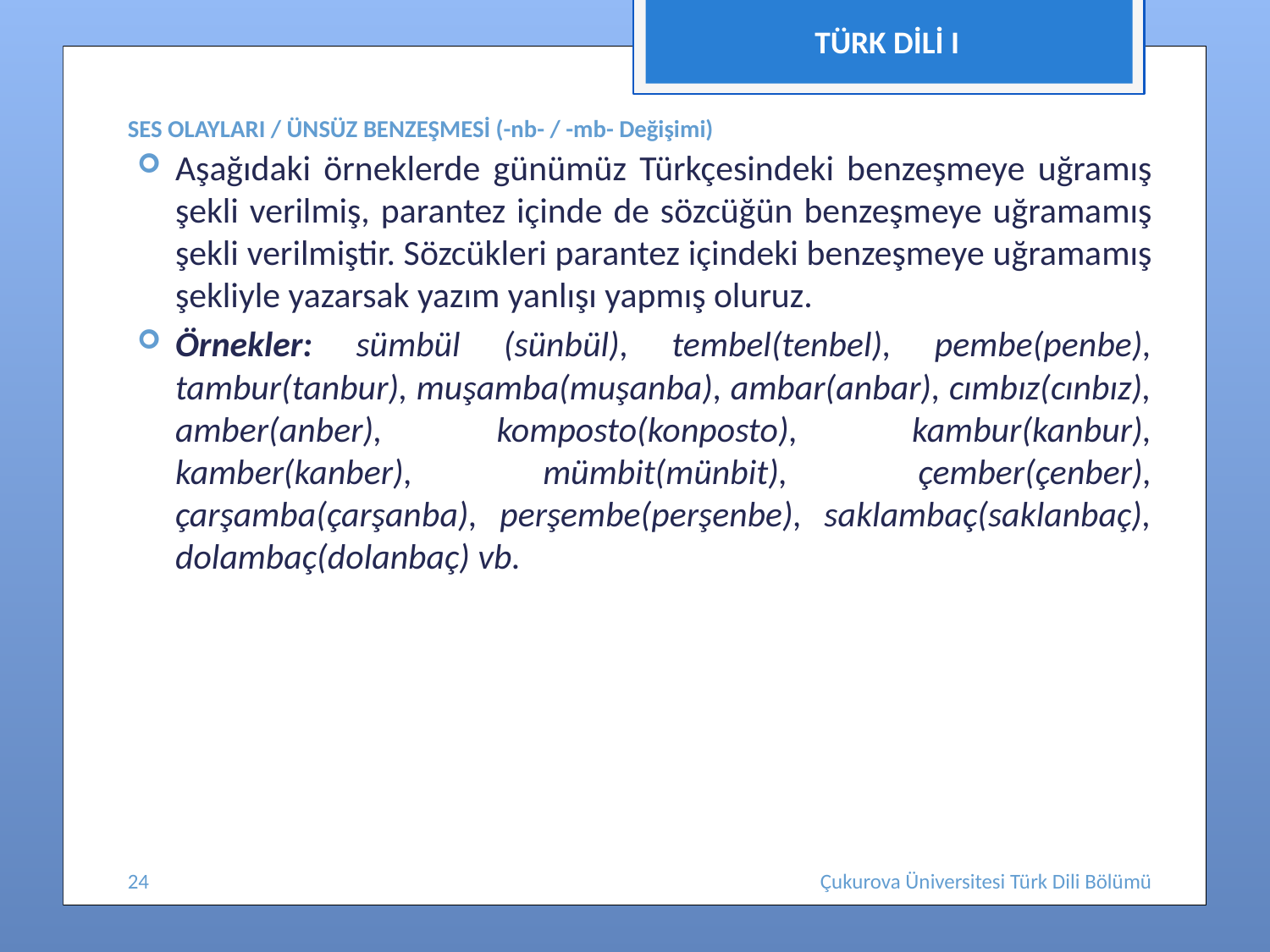

TÜRK DİLİ I
# SES OLAYLARI / ÜNSÜZ BENZEŞMESİ (-nb- / -mb- Değişimi)
Aşağıdaki örneklerde günümüz Türkçesindeki benzeşmeye uğramış şekli verilmiş, parantez içinde de sözcüğün benzeşmeye uğramamış şekli verilmiştir. Sözcükleri parantez içindeki benzeşmeye uğramamış şekliyle yazarsak yazım yanlışı yapmış oluruz.
Örnekler: sümbül (sünbül), tembel(tenbel), pembe(penbe), tambur(tanbur), muşamba(muşanba), ambar(anbar), cımbız(cınbız), amber(anber), komposto(konposto), kambur(kanbur), kamber(kanber), mümbit(münbit), çember(çenber), çarşamba(çarşanba), perşembe(perşenbe), saklambaç(saklanbaç), dolambaç(dolanbaç) vb.
24
Çukurova Üniversitesi Türk Dili Bölümü